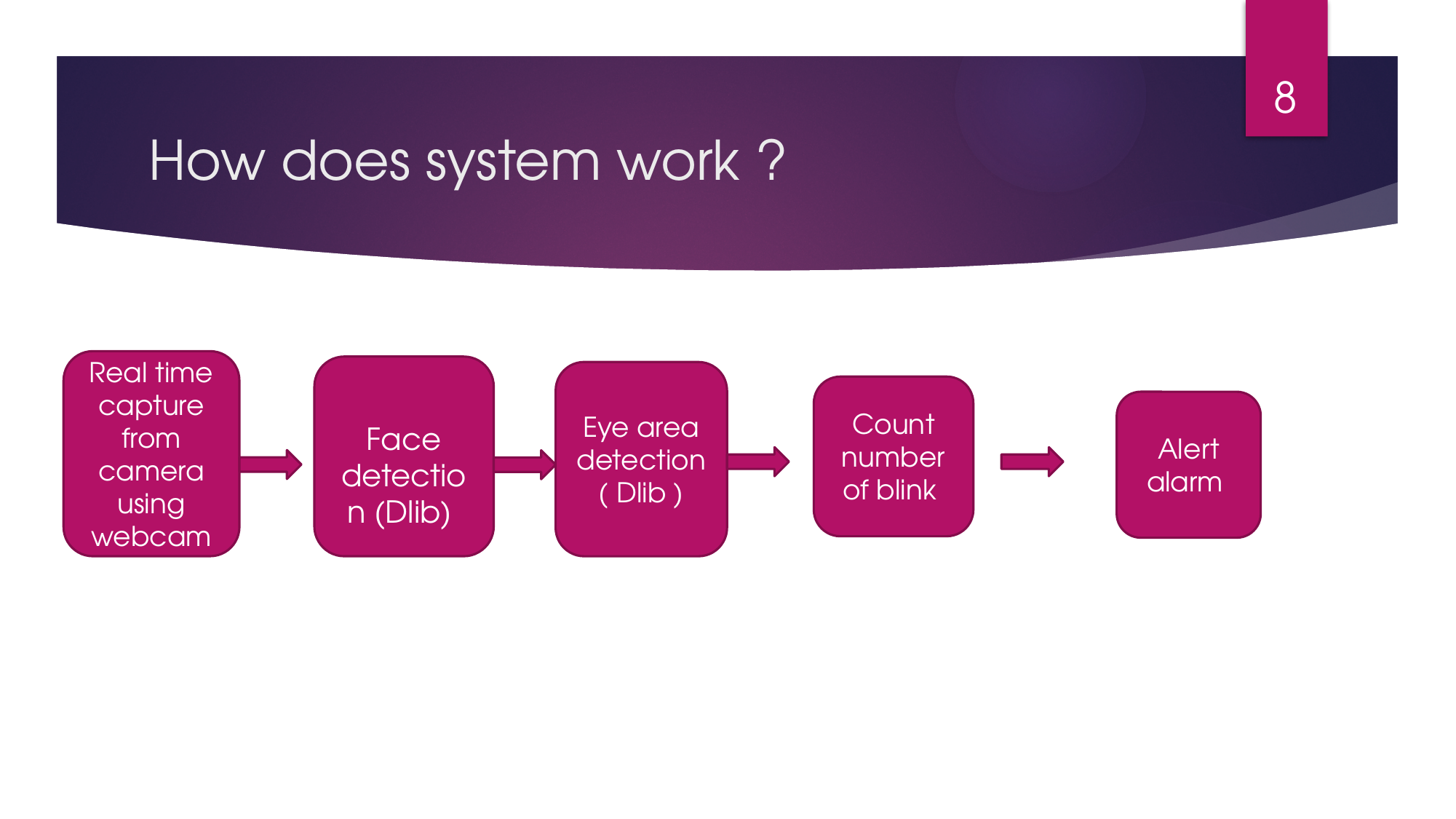

8
# How does system work ?
Real time capture from camera using webcam

Face detection (Dlib)
Eye area detection ( Dlib )
Count number of blink
Alert alarm